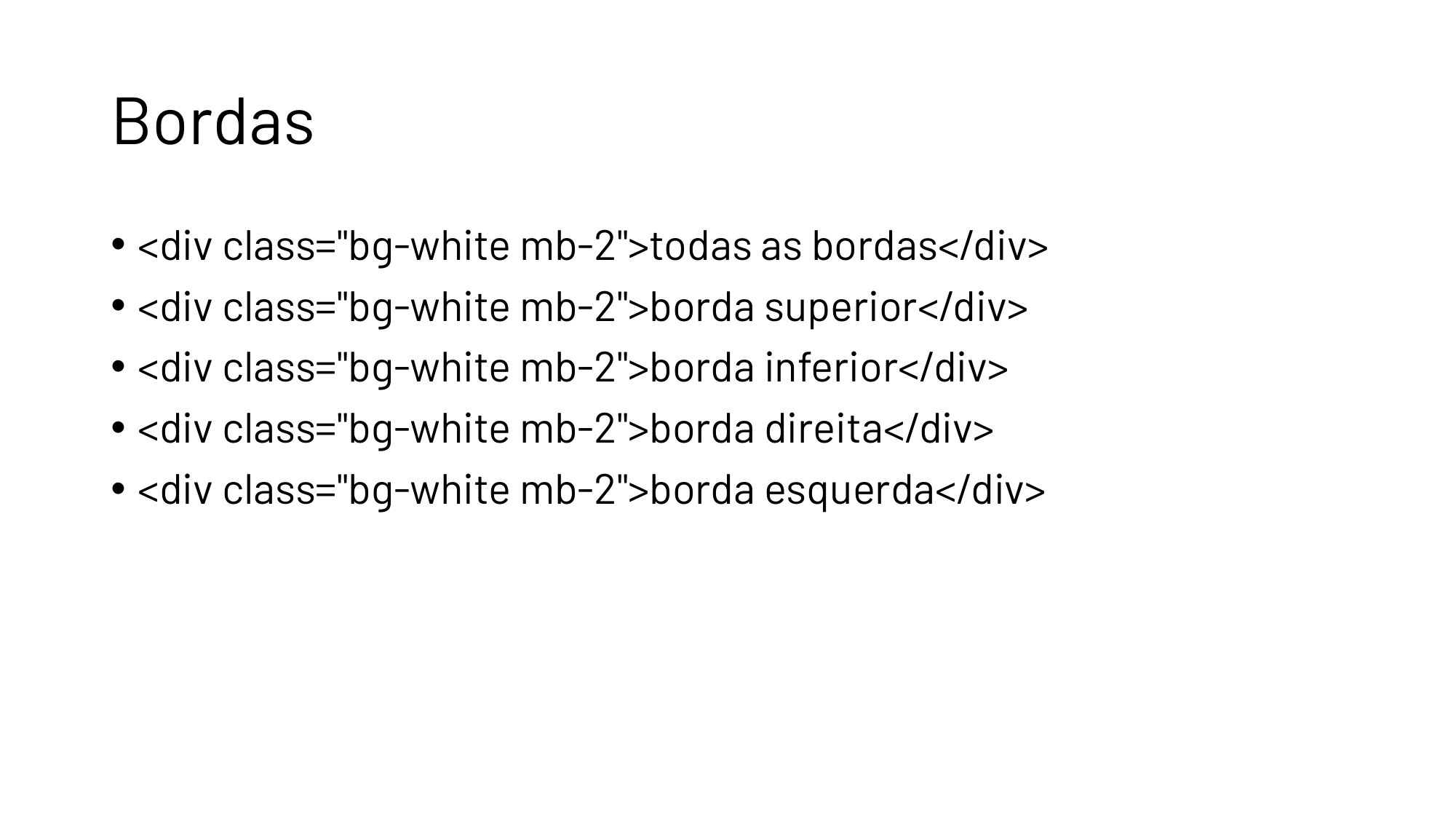

# Bordas
<div class="bg-white mb-2">todas as bordas</div>
<div class="bg-white mb-2">borda superior</div>
<div class="bg-white mb-2">borda inferior</div>
<div class="bg-white mb-2">borda direita</div>
<div class="bg-white mb-2">borda esquerda</div>